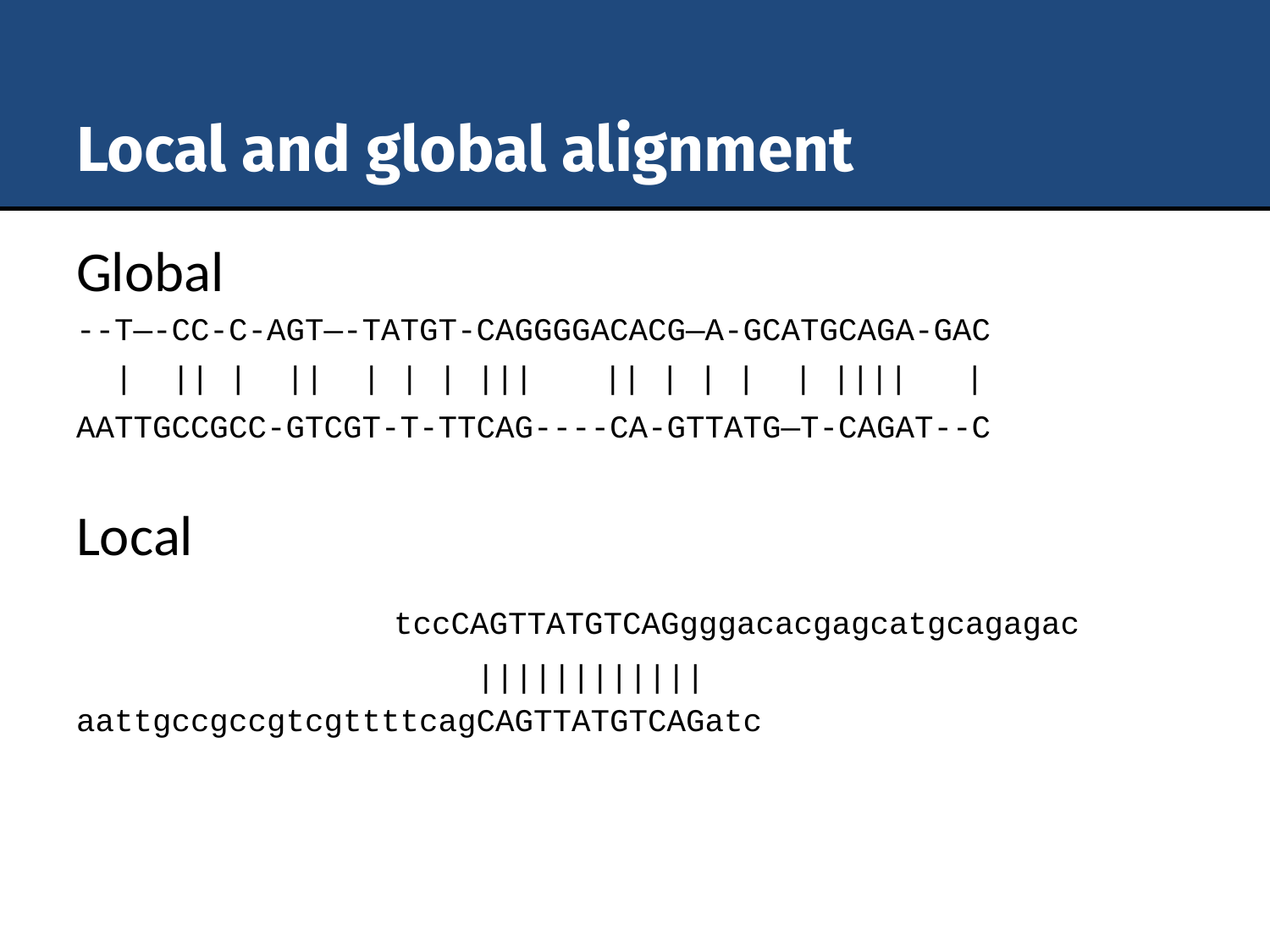

# Local and global alignment
Global
--T—-CC-C-AGT—-TATGT-CAGGGGACACG—A-GCATGCAGA-GAC
  |  || |  ||  | | | |||	 || | | |  | ||||   |
AATTGCCGCC-GTCGT-T-TTCAG----CA-GTTATG—T-CAGAT--C

Local
            	     tccCAGTTATGTCAGgggacacgagcatgcagagac
                     ||||||||||||
aattgccgccgtcgttttcagCAGTTATGTCAGatc